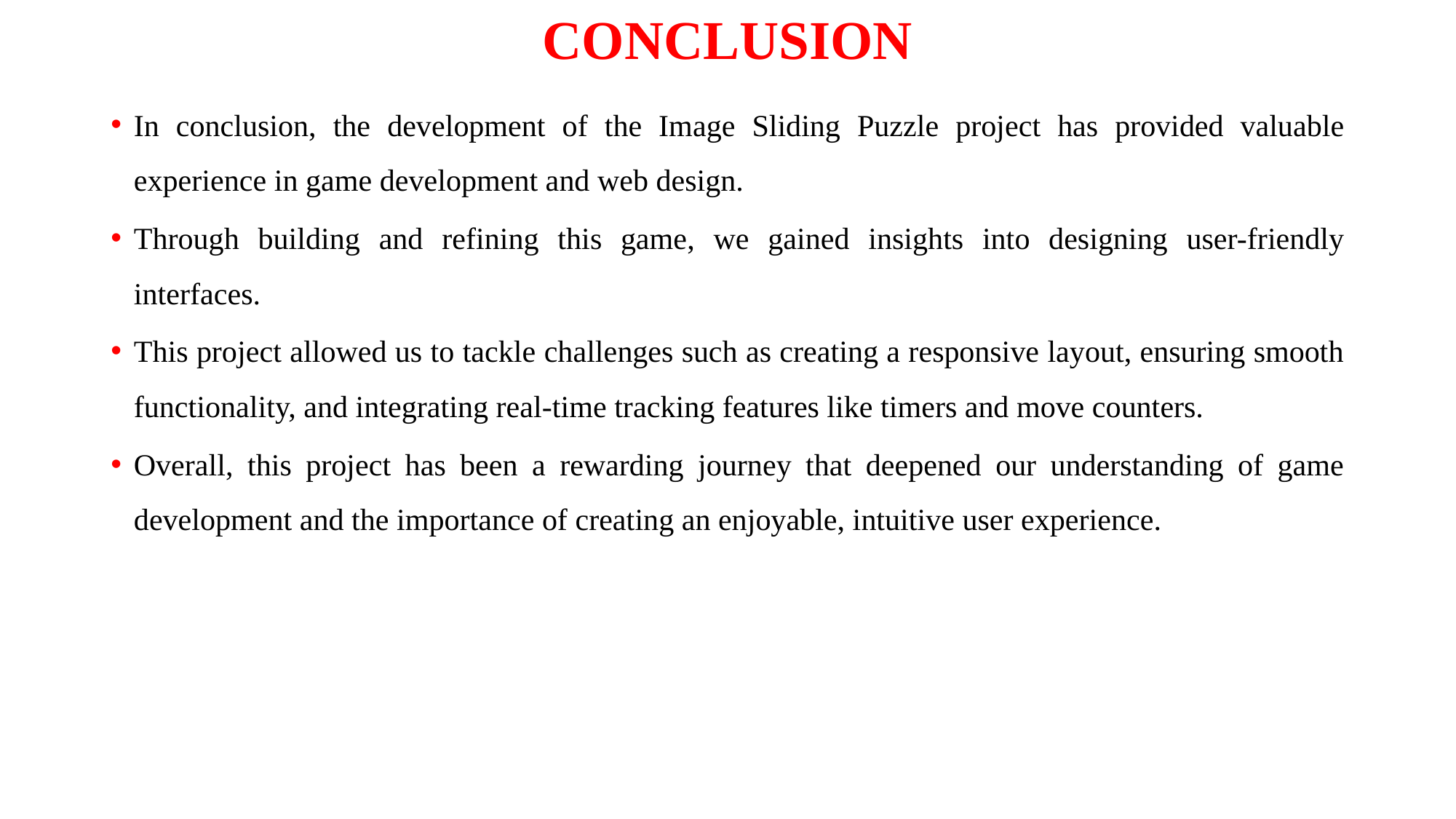

# CONCLUSION
In conclusion, the development of the Image Sliding Puzzle project has provided valuable experience in game development and web design.
Through building and refining this game, we gained insights into designing user-friendly interfaces.
This project allowed us to tackle challenges such as creating a responsive layout, ensuring smooth functionality, and integrating real-time tracking features like timers and move counters.
Overall, this project has been a rewarding journey that deepened our understanding of game development and the importance of creating an enjoyable, intuitive user experience.

19